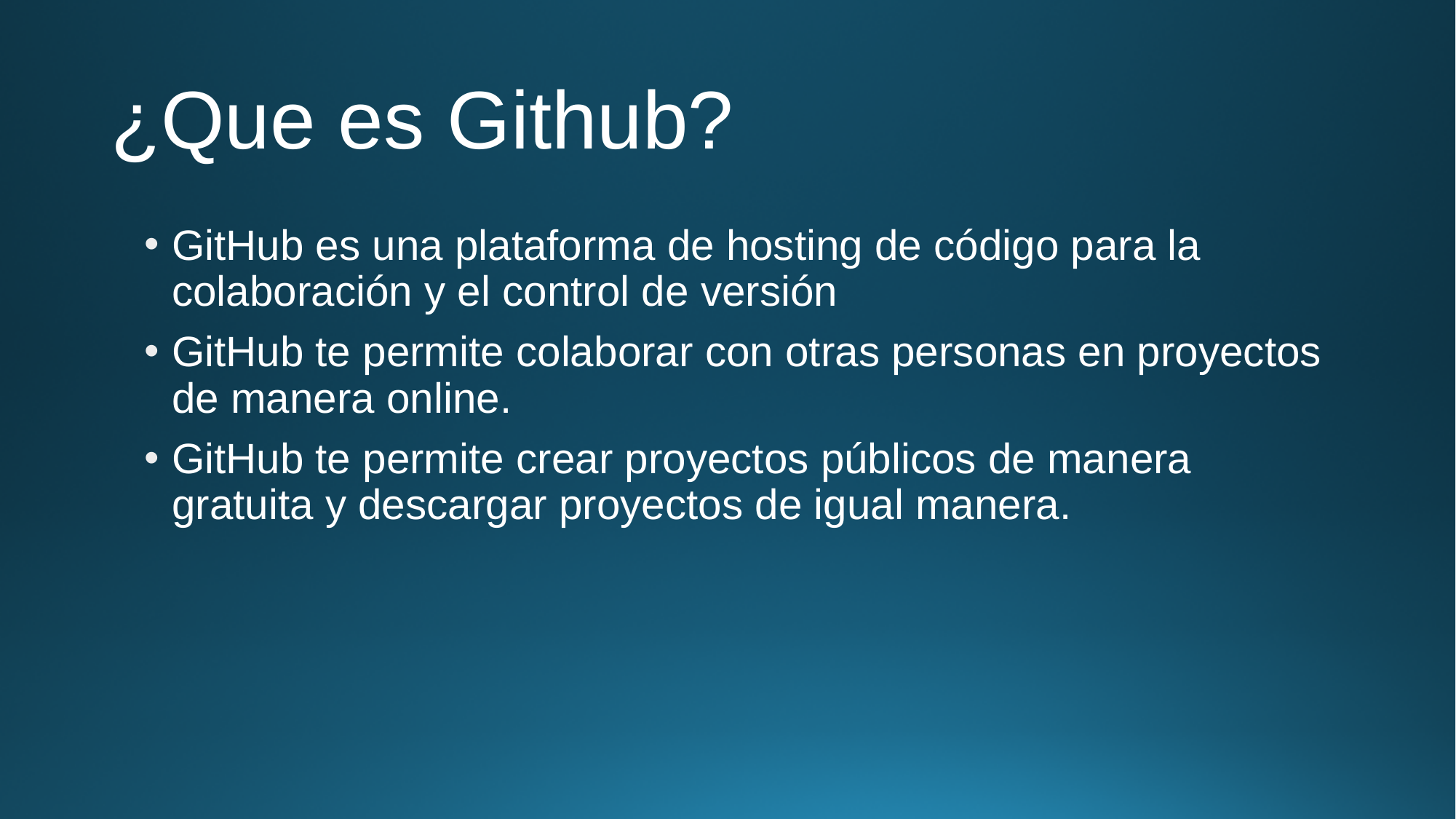

# ¿Que es Github?
GitHub es una plataforma de hosting de código para la colaboración y el control de versión
GitHub te permite colaborar con otras personas en proyectos de manera online.
GitHub te permite crear proyectos públicos de manera gratuita y descargar proyectos de igual manera.